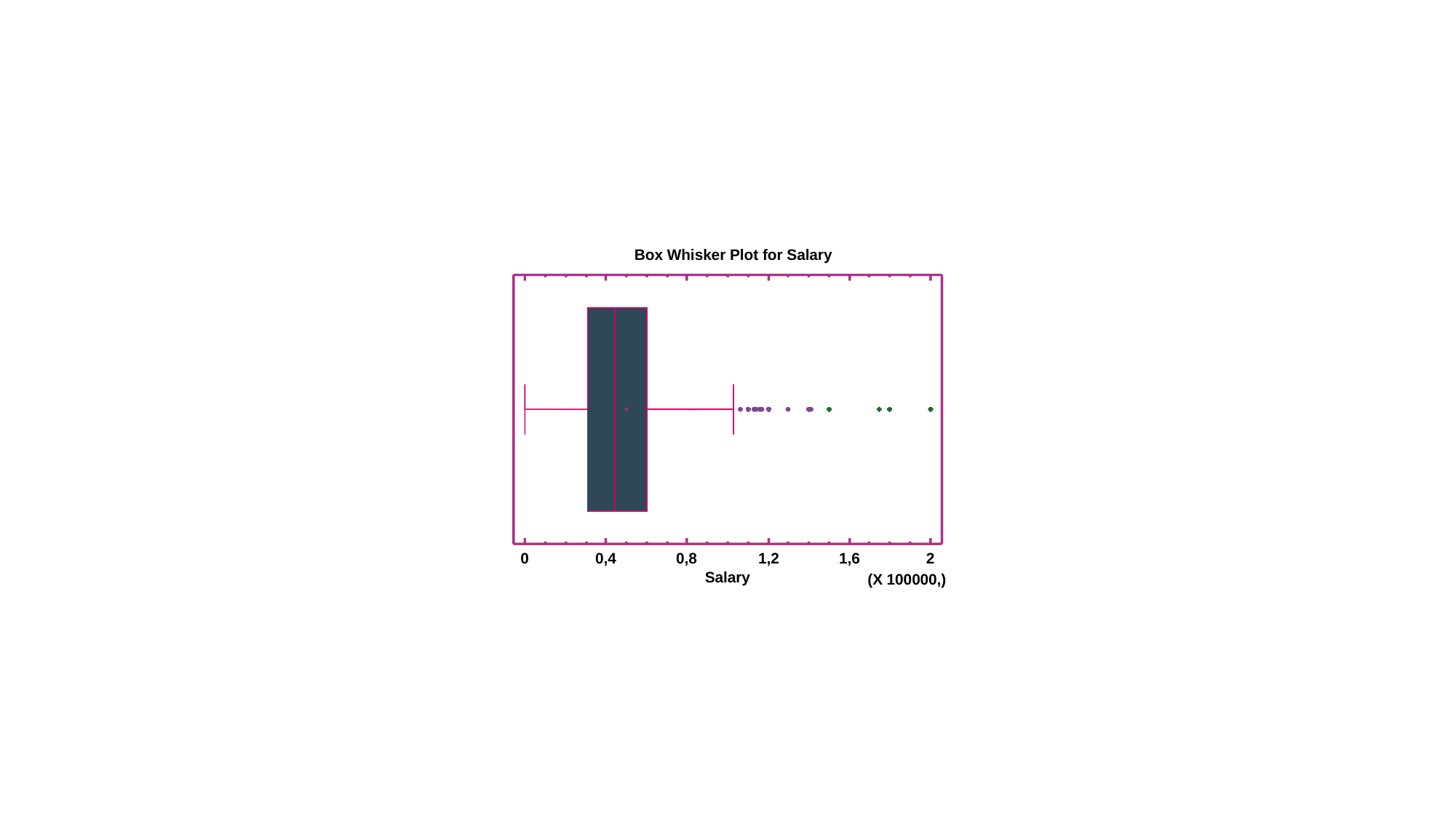

Box Whisker Plot for Salary

0
0,4
0,8
1,2
1,6
2
Salary
(X 100000,)